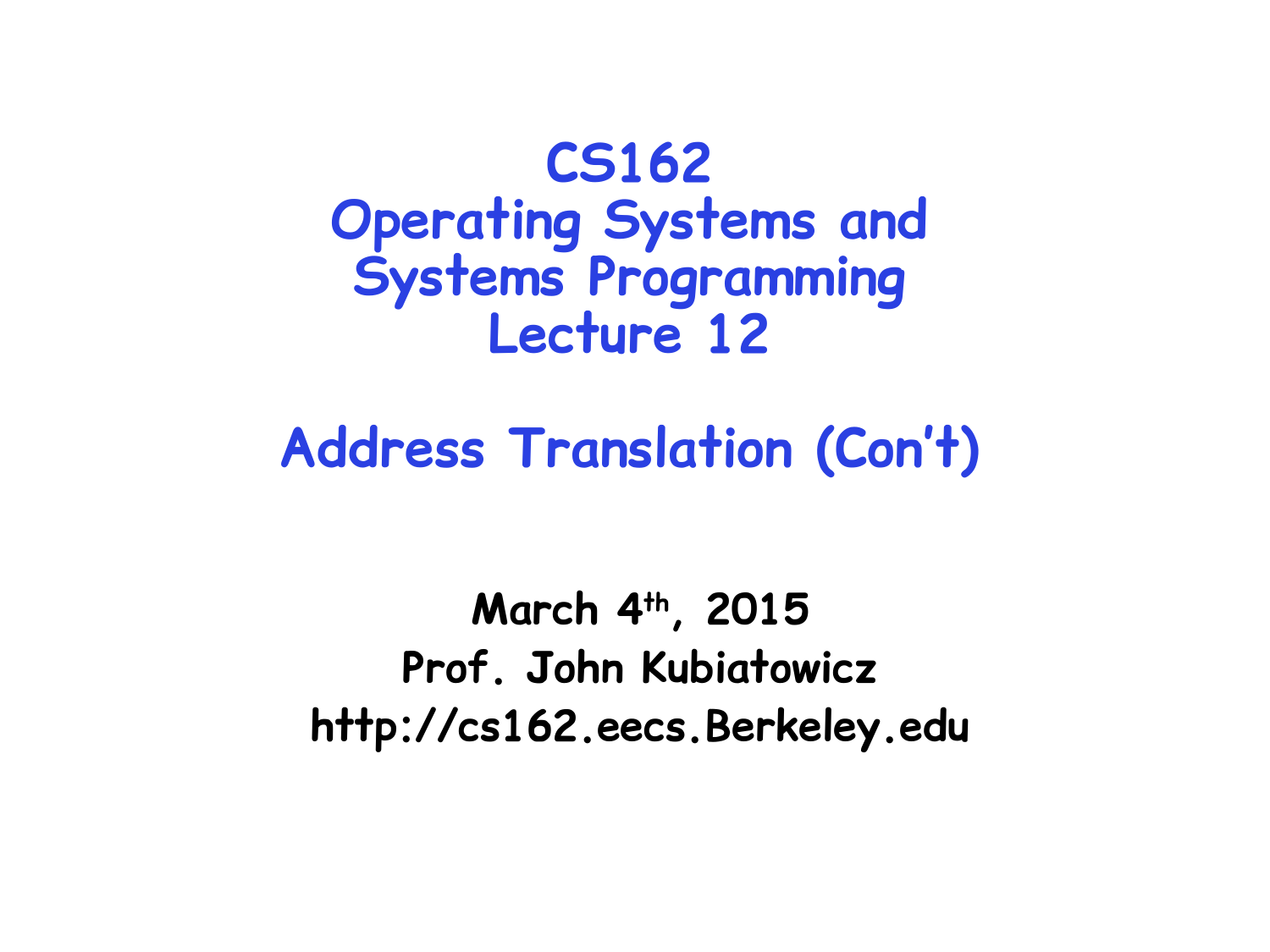

# CS162 Operating Systems and Systems Programming Lecture 12 Address Translation (Con’t)
March 4th, 2015
Prof. John Kubiatowicz
http://cs162.eecs.Berkeley.edu